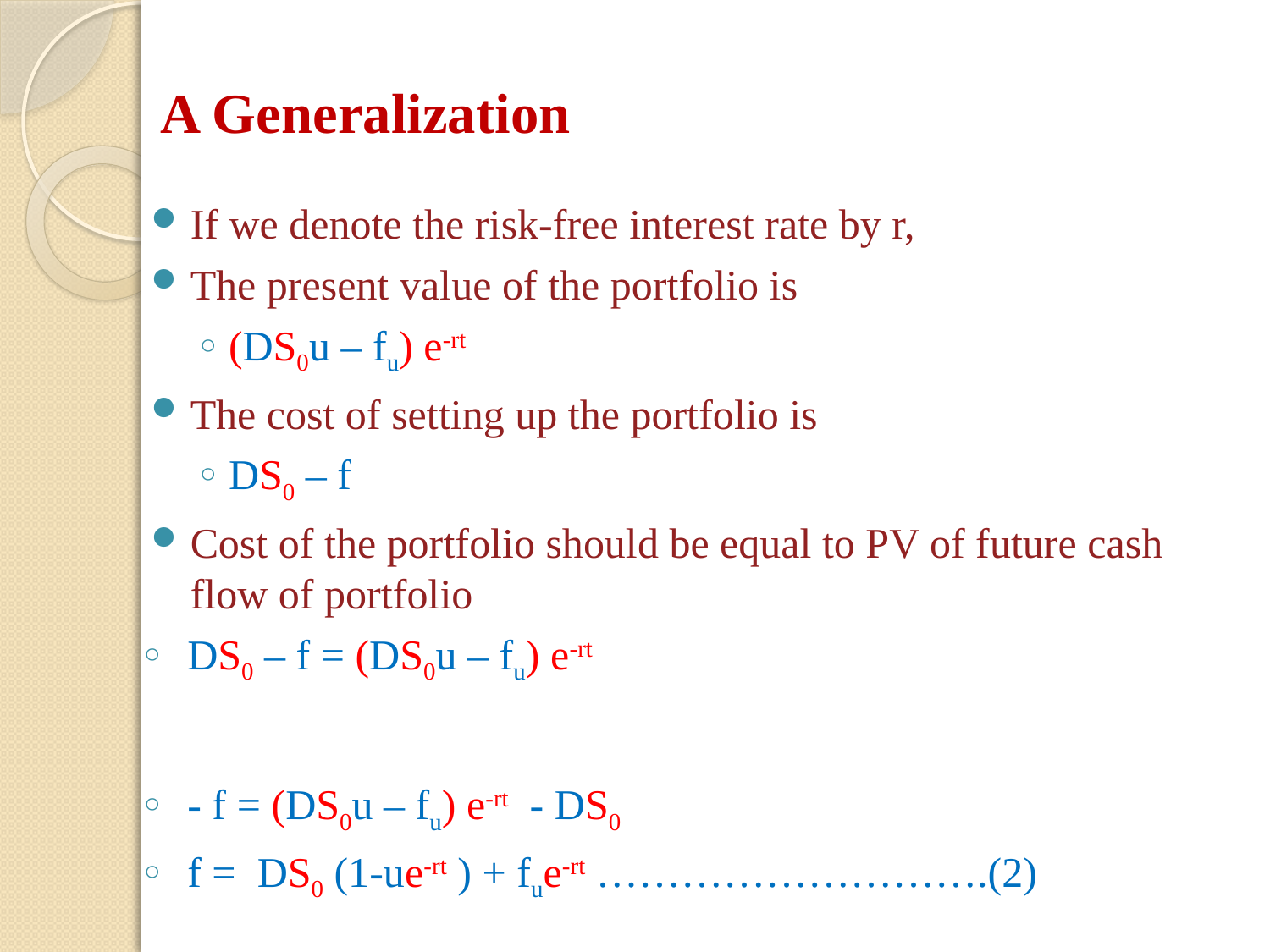

# A Generalization
If we denote the risk-free interest rate by r,
The present value of the portfolio is
(DS0u – fu) e-rt
The cost of setting up the portfolio is
DS0 – f
Cost of the portfolio should be equal to PV of future cash flow of portfolio
DS0 – f = (DS0u – fu) e-rt

- f = (DS0u – fu) e-rt  - DS0
f =  DS0 (1-ue-rt ) + fue-rt ……………………….(2)